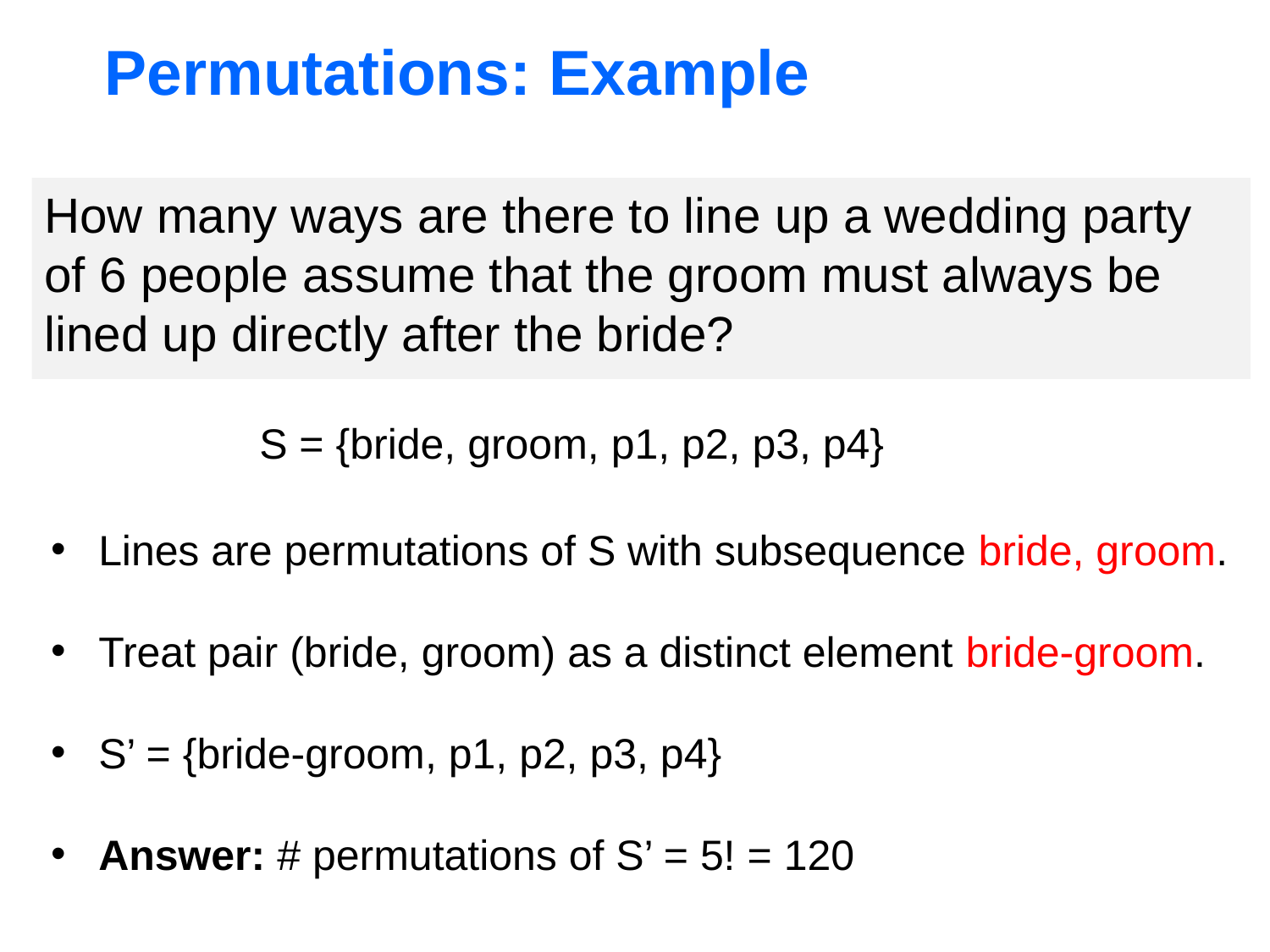

# Permutations: Example
How many ways are there to line up a wedding party of 6 people assume that the groom must always be lined up directly after the bride?
S = {bride, groom, p1, p2, p3, p4}
Lines are permutations of S with subsequence bride, groom.

Treat pair (bride, groom) as a distinct element bride-groom.

S’ = {bride-groom, p1, p2, p3, p4}

Answer: # permutations of S’ = 5! = 120